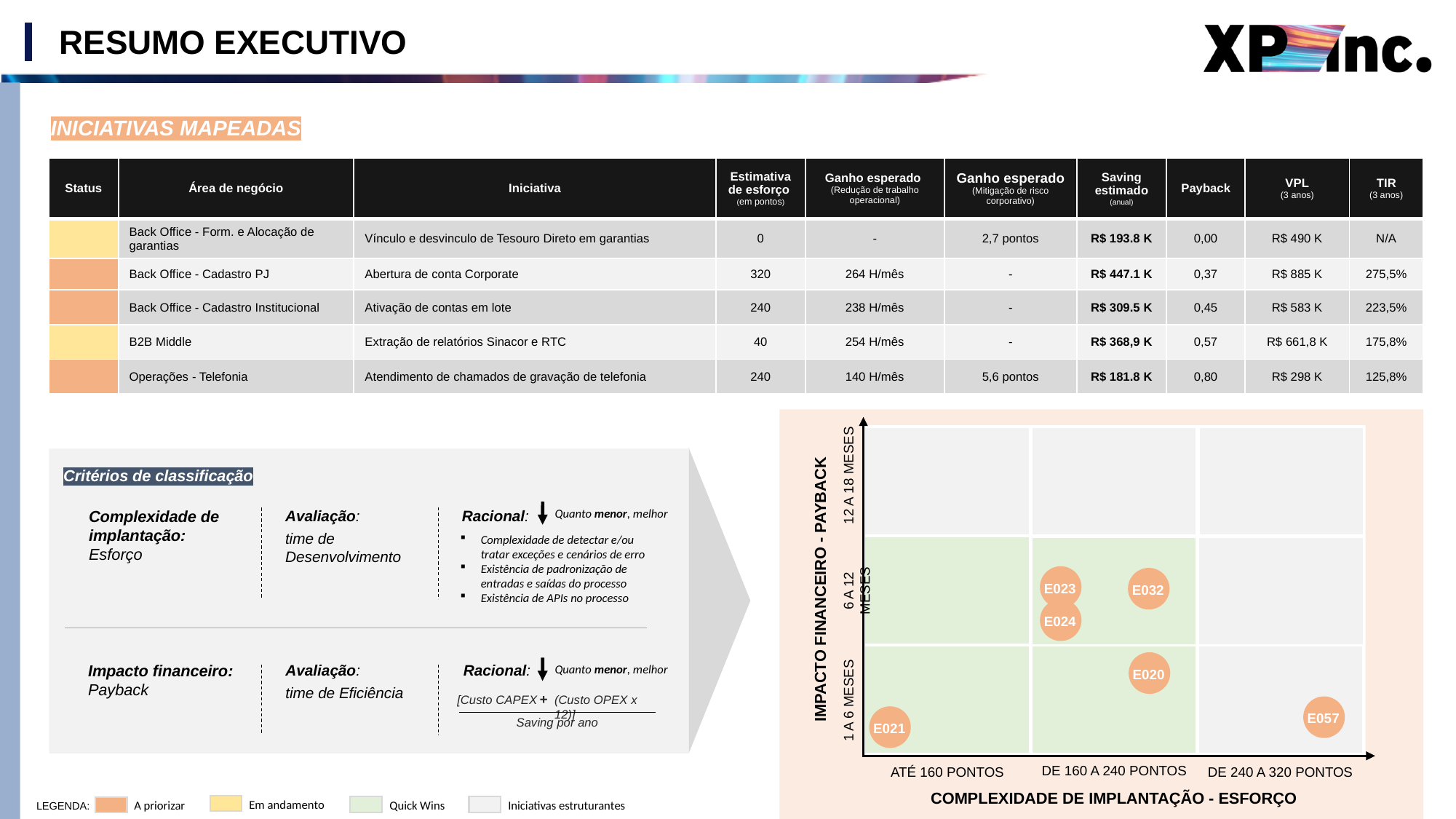

# RESUMO EXECUTIVO
INICIATIVAS MAPEADAS
| Status | Área de negócio | Iniciativa | Estimativa de esforço (em pontos) | Ganho esperado (Redução de trabalho operacional) | Ganho esperado (Mitigação de risco corporativo) | Saving estimado (anual) | Payback | VPL (3 anos) | TIR (3 anos) |
| --- | --- | --- | --- | --- | --- | --- | --- | --- | --- |
|  | Back Office - Form. e Alocação de garantias | Vínculo e desvinculo de Tesouro Direto em garantias | 0 | - | 2,7 pontos | R$ 193.8 K | 0,00 | R$ 490 K | N/A |
|  | Back Office - Cadastro PJ | Abertura de conta Corporate | 320 | 264 H/mês | - | R$ 447.1 K | 0,37 | R$ 885 K | 275,5% |
|  | Back Office - Cadastro Institucional | Ativação de contas em lote | 240 | 238 H/mês | - | R$ 309.5 K | 0,45 | R$ 583 K | 223,5% |
|  | B2B Middle | Extração de relatórios Sinacor e RTC | 40 | 254 H/mês | - | R$ 368,9 K | 0,57 | R$ 661,8 K | 175,8% |
|  | Operações - Telefonia | Atendimento de chamados de gravação de telefonia | 240 | 140 H/mês | 5,6 pontos | R$ 181.8 K | 0,80 | R$ 298 K | 125,8% |

12 A 18 MESES

IMPACTO FINANCEIRO - PAYBACK
6 A 12 MESES

1 A 6 MESES
DE 160 A 240 PONTOS
DE 240 A 320 PONTOS
ATÉ 160 PONTOS
COMPLEXIDADE DE IMPLANTAÇÃO - ESFORÇO

Critérios de classificação
Quanto menor, melhor
Complexidade de implantação: Esforço
Avaliação:
time de Desenvolvimento
Racional:
Complexidade de detectar e/ou tratar exceções e cenários de erro
Existência de padronização de entradas e saídas do processo
Existência de APIs no processo

E023

E032

E024

E020
Impacto financeiro: Payback
Avaliação:
time de Eficiência
Racional:
Quanto menor, melhor
+
(Custo OPEX x 12)]
[Custo CAPEX
Saving por ano

E057

E021
Em andamento
A priorizar
Quick Wins
Iniciativas estruturantes
LEGENDA: